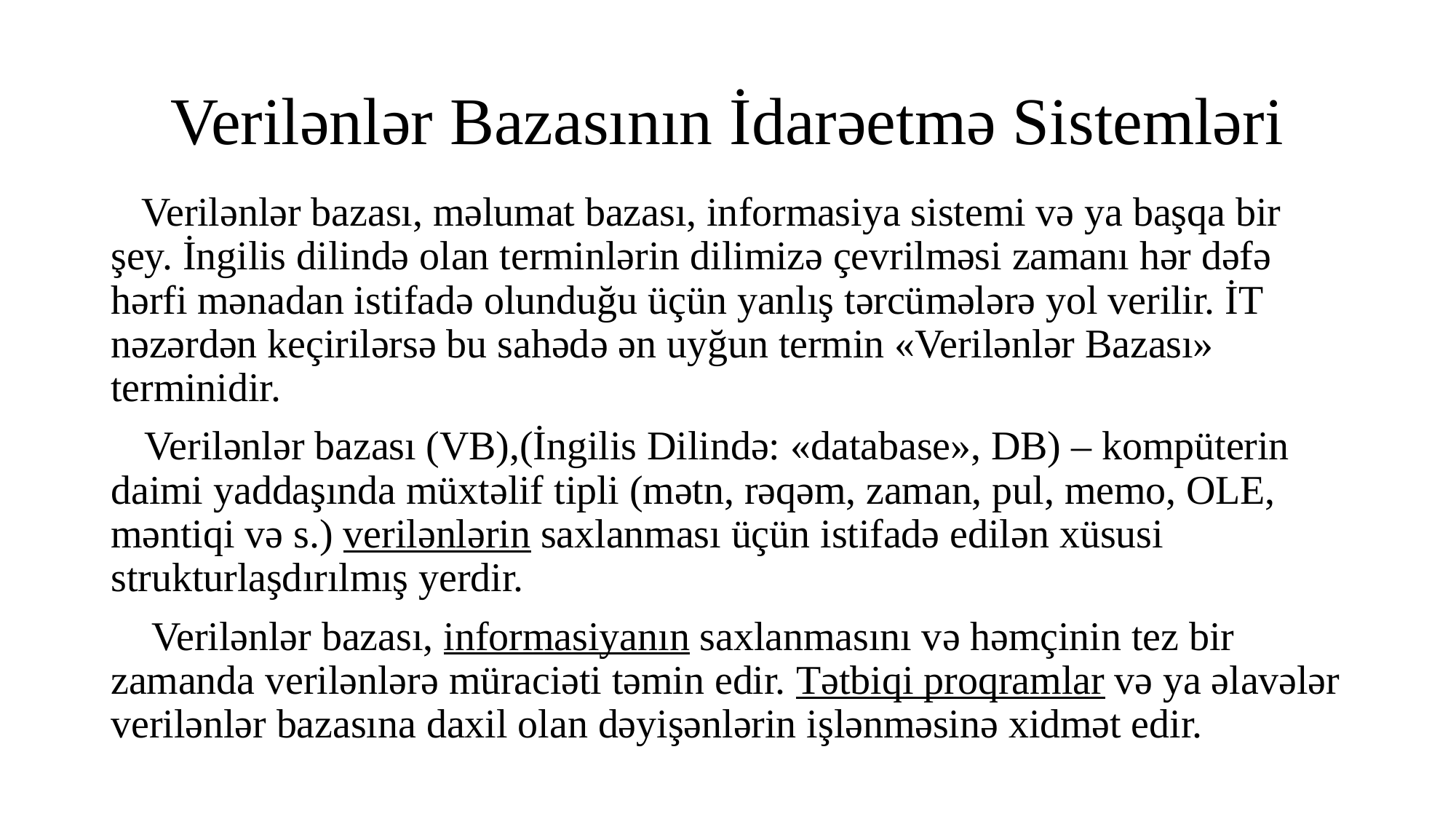

# Verilənlər Bazasının İdarəetmə Sistemləri
   Verilənlər bazası, məlumat bazası, informasiya sistemi və ya başqa bir şey. İngilis dilində olan terminlərin dilimizə çevrilməsi zamanı hər dəfə hərfi mənadan istifadə olunduğu üçün yanlış tərcümələrə yol verilir. İT nəzərdən keçirilərsə bu sahədə ən uyğun termin «Verilənlər Bazası» terminidir.
   Verilənlər bazası (VB),(İngilis Dilində: «database», DB) – kompüterin daimi yaddaşında müxtəlif tipli (mətn, rəqəm, zaman, pul, memo, OLE, məntiqi və s.) verilənlərin saxlanması üçün istifadə edilən xüsusi strukturlaşdırılmış yerdir.
    Verilənlər bazası, informasiyanın saxlanmasını və həmçinin tez bir zamanda verilənlərə müraciəti təmin edir. Tətbiqi proqramlar və ya əlavələr verilənlər bazasına daxil olan dəyişənlərin işlənməsinə xidmət edir.